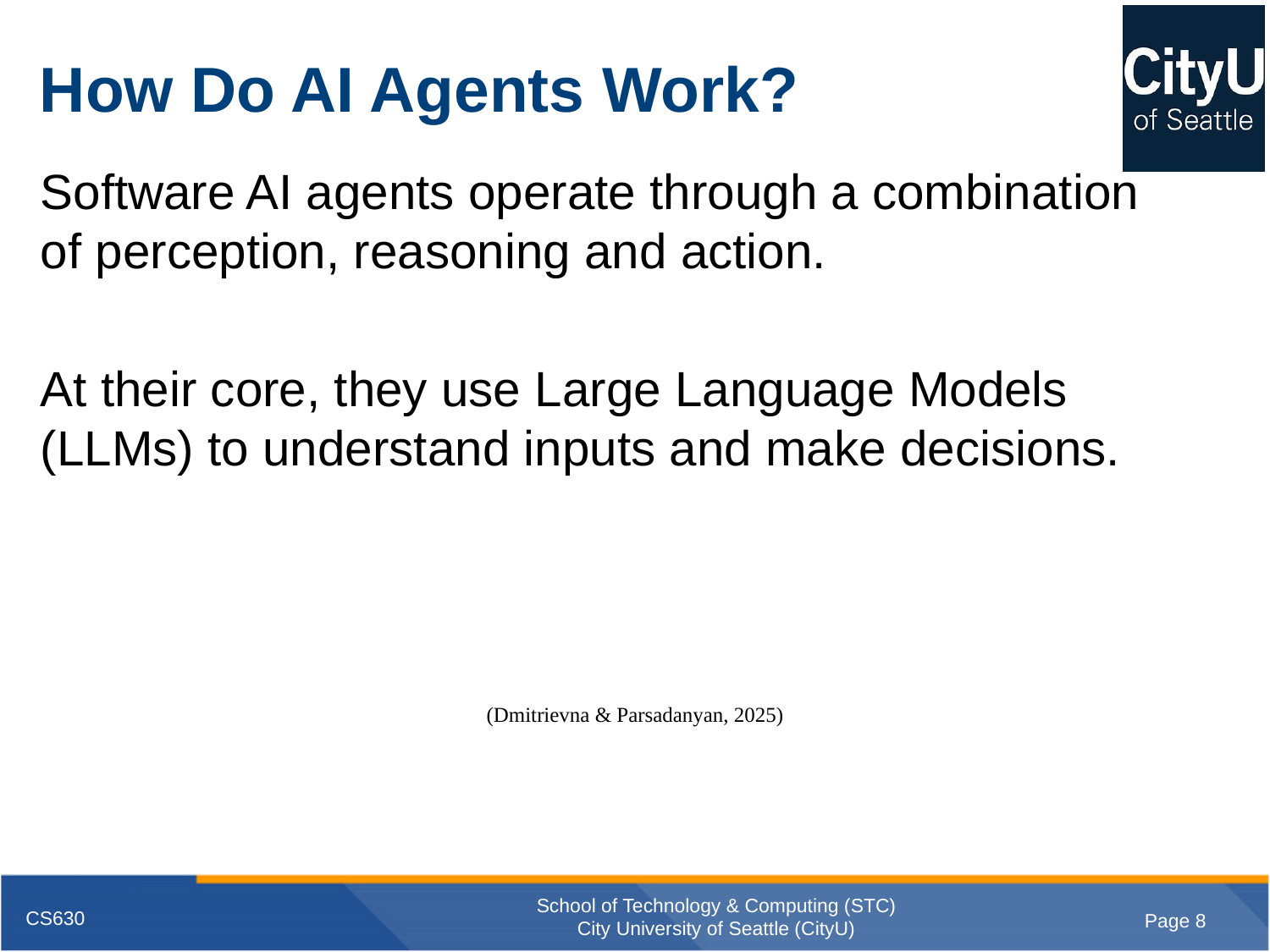

# How Do AI Agents Work?
Software AI agents operate through a combination of perception, reasoning and action.

At their core, they use Large Language Models (LLMs) to understand inputs and make decisions.

(Dmitrievna‌ & Parsadanyan, 2025)